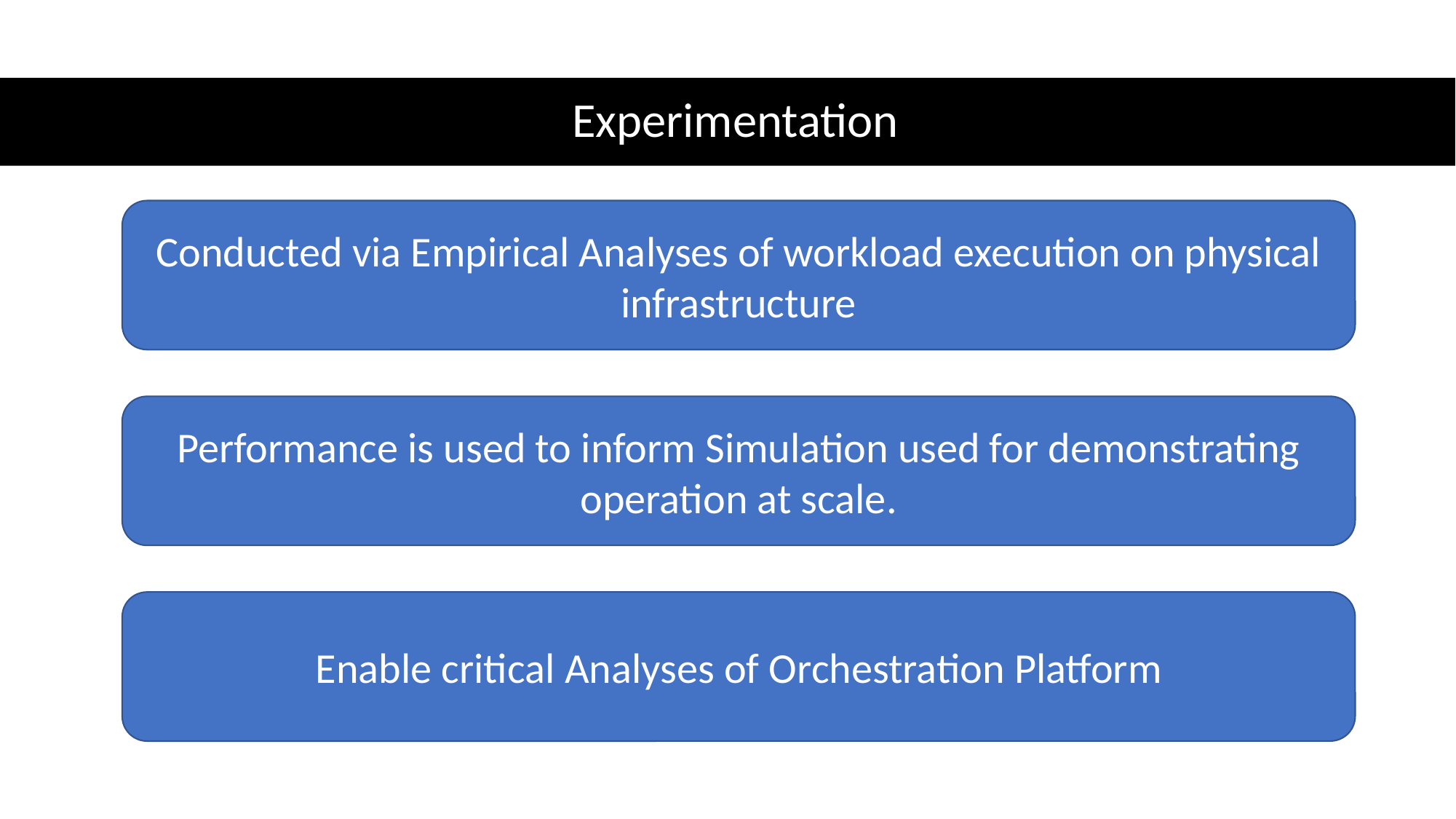

# Experimentation

Conducted via Empirical Analyses of workload execution on physical infrastructure
Performance is used to inform Simulation used for demonstrating operation at scale.
Enable critical Analyses of Orchestration Platform